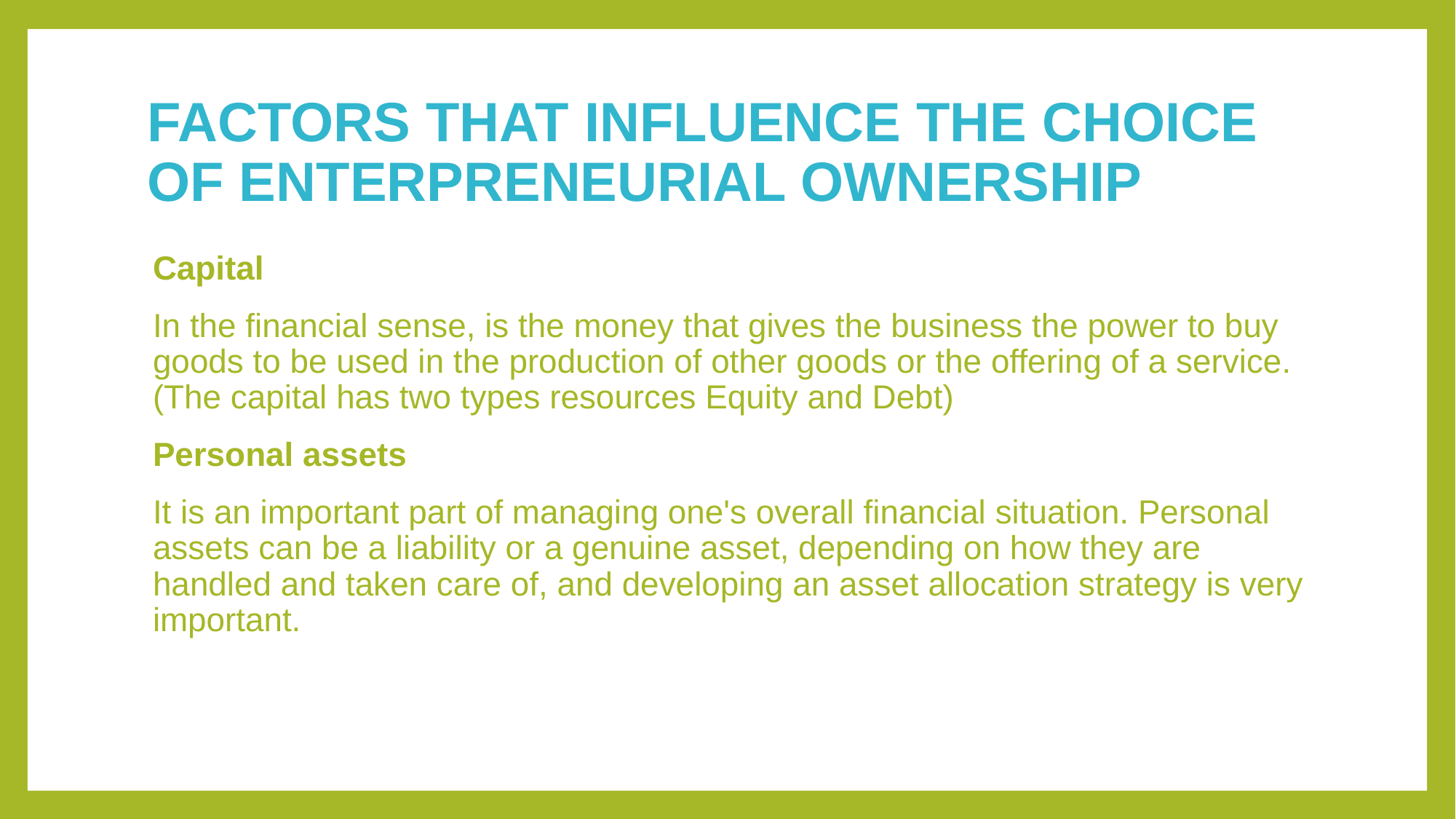

# FACTORS THAT INFLUENCE THE CHOICE OF ENTERPRENEURIAL OWNERSHIP
Capital
In the financial sense, is the money that gives the business the power to buy goods to be used in the production of other goods or the offering of a service. (The capital has two types resources Equity and Debt)
Personal assets
It is an important part of managing one's overall financial situation. Personal assets can be a liability or a genuine asset, depending on how they are handled and taken care of, and developing an asset allocation strategy is very important.